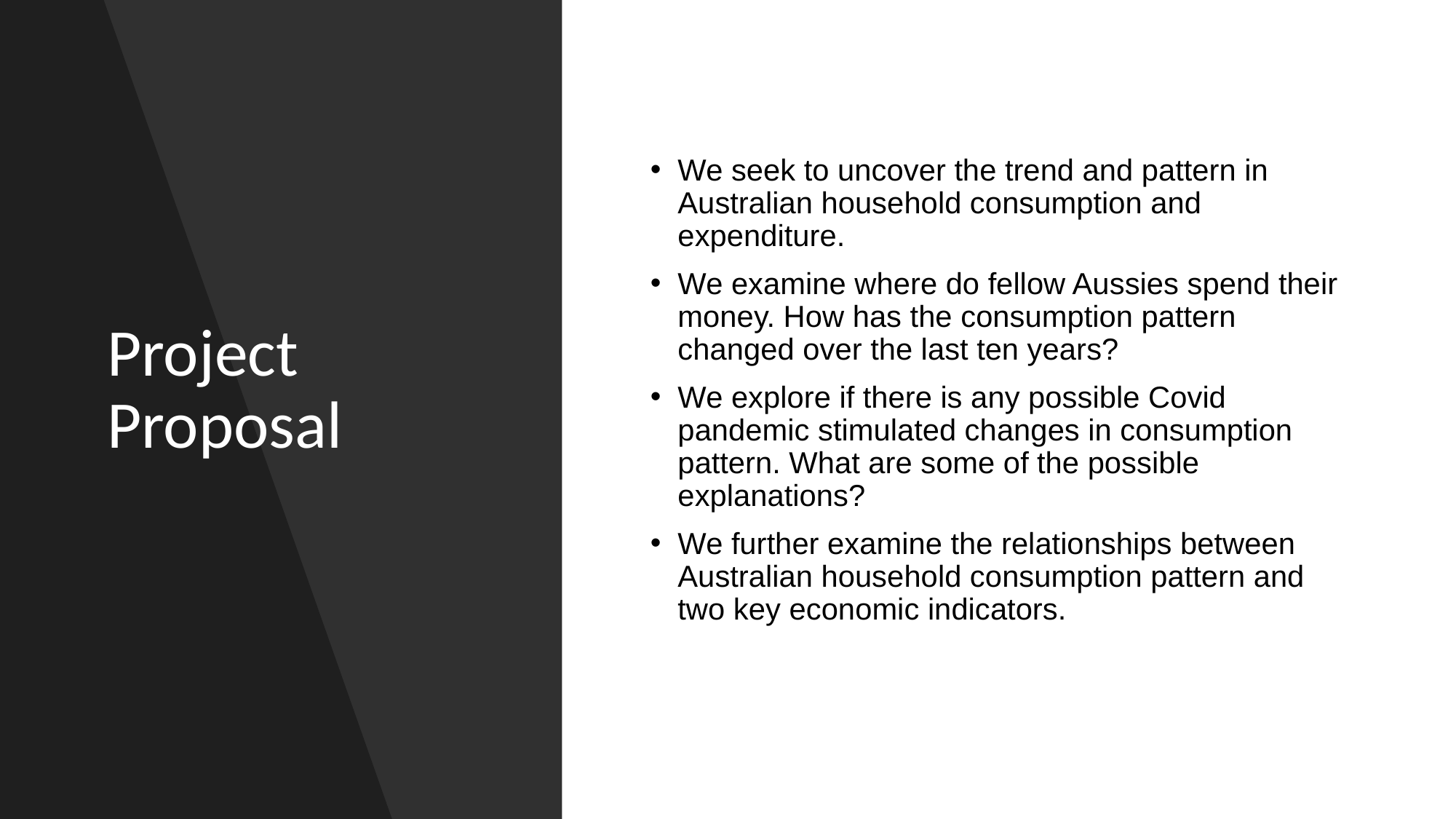

# Project Proposal
We seek to uncover the trend and pattern in Australian household consumption and expenditure.
We examine where do fellow Aussies spend their money. How has the consumption pattern changed over the last ten years?
We explore if there is any possible Covid pandemic stimulated changes in consumption pattern. What are some of the possible explanations?
We further examine the relationships between Australian household consumption pattern and two key economic indicators.